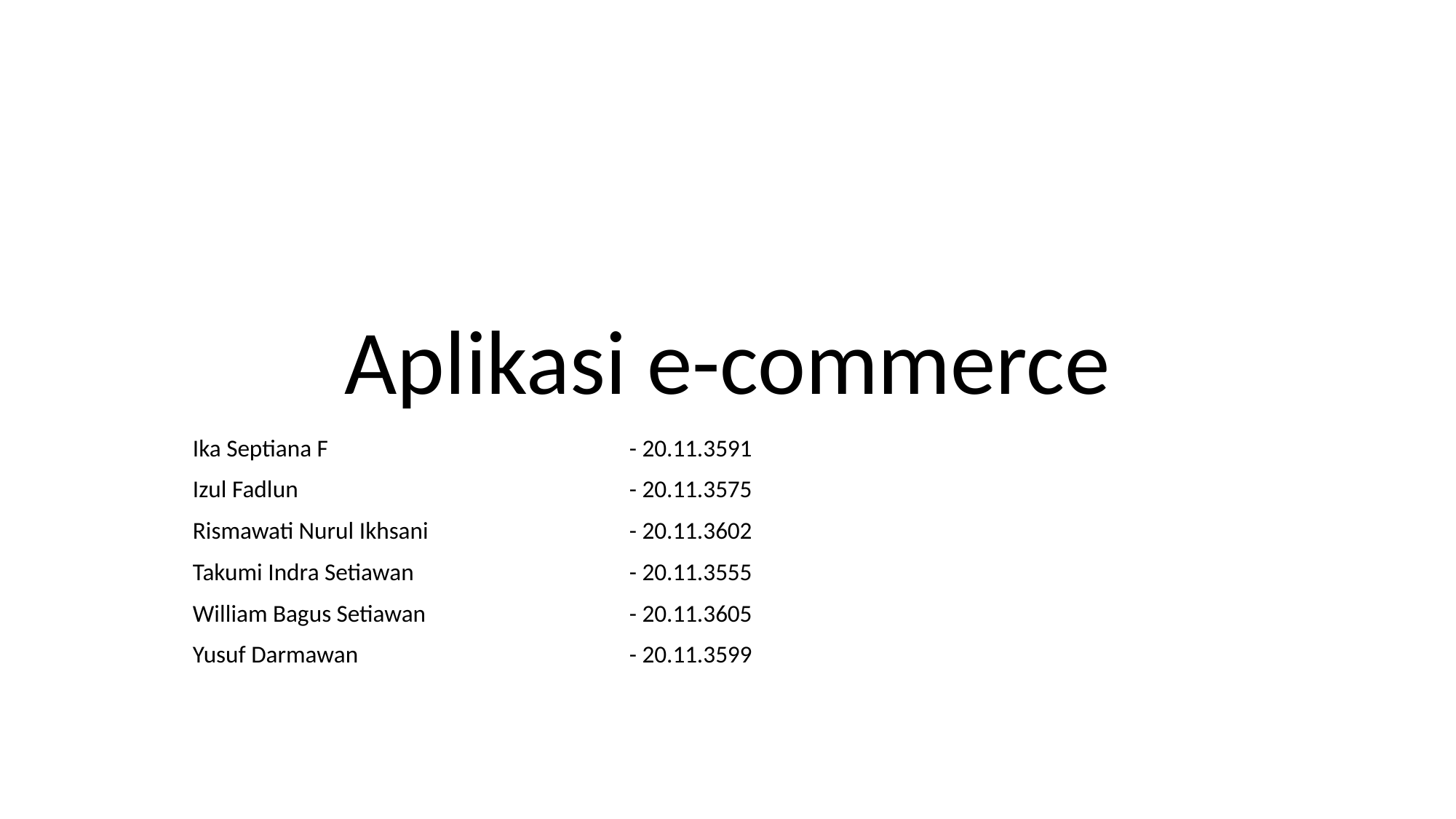

# Aplikasi e-commerce
Ika Septiana F 			- 20.11.3591
Izul Fadlun 			- 20.11.3575
Rismawati Nurul Ikhsani 		- 20.11.3602
Takumi Indra Setiawan 		- 20.11.3555
William Bagus Setiawan		- 20.11.3605
Yusuf Darmawan 			- 20.11.3599